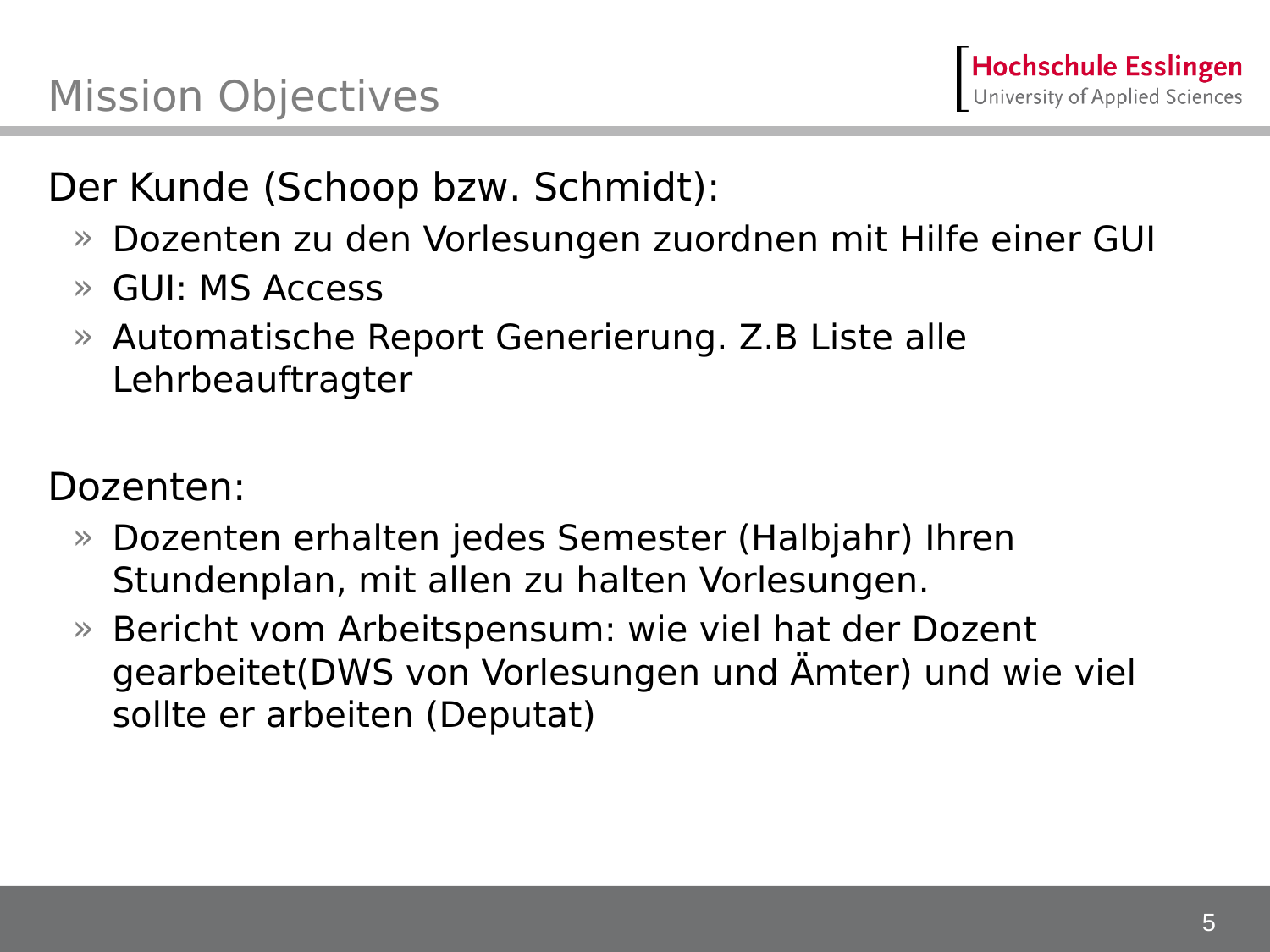

# Mission Objectives
Der Kunde (Schoop bzw. Schmidt):
Dozenten zu den Vorlesungen zuordnen mit Hilfe einer GUI
GUI: MS Access
Automatische Report Generierung. Z.B Liste alle Lehrbeauftragter

Dozenten:
Dozenten erhalten jedes Semester (Halbjahr) Ihren Stundenplan, mit allen zu halten Vorlesungen.
Bericht vom Arbeitspensum: wie viel hat der Dozent gearbeitet(DWS von Vorlesungen und Ämter) und wie viel sollte er arbeiten (Deputat)